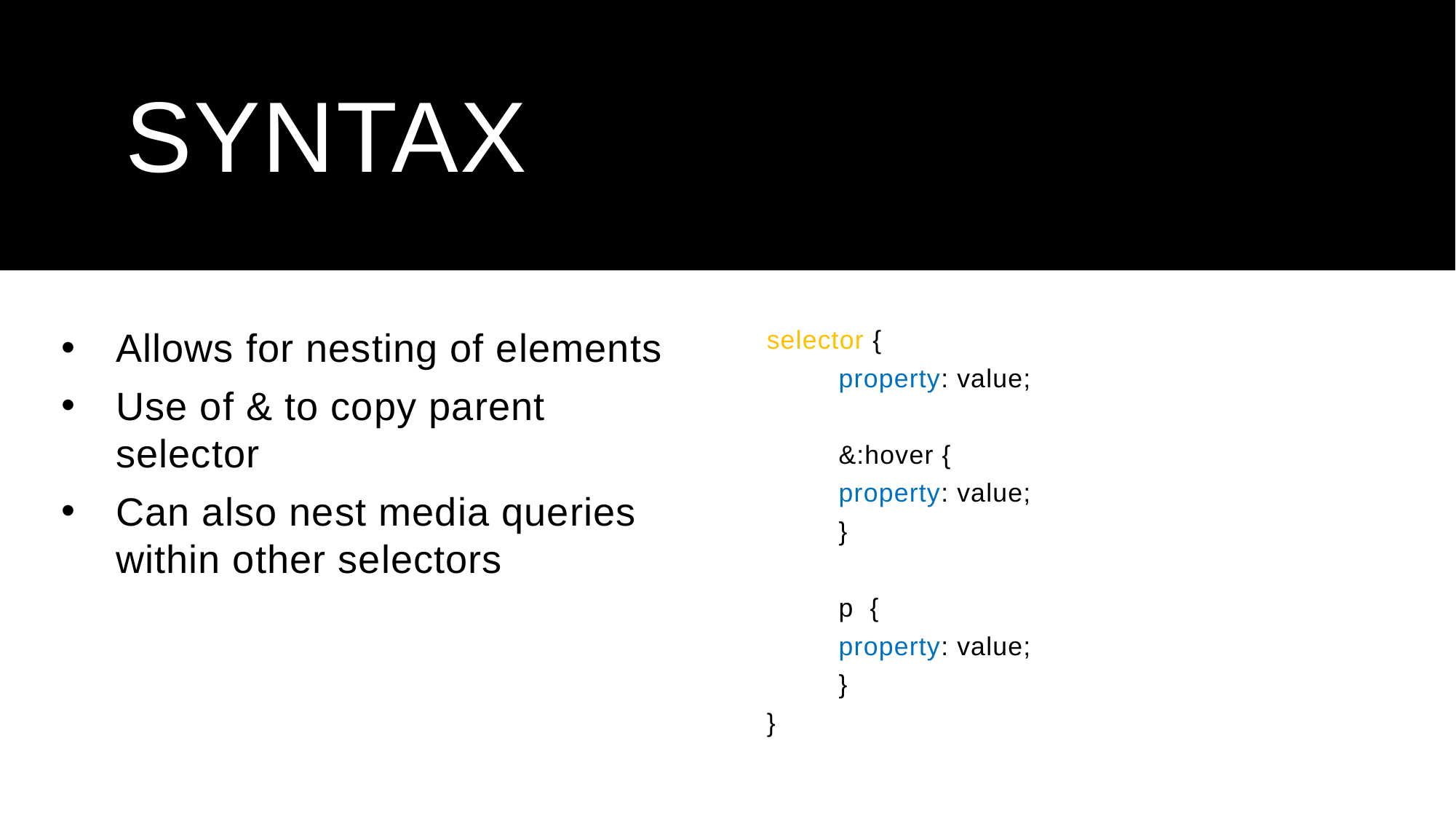

# Syntax
Allows for nesting of elements
Use of & to copy parent selector
Can also nest media queries within other selectors
selector {
	property: value;

	&:hover {
		property: value;
	}

	p  {
		property: value;
	}
}